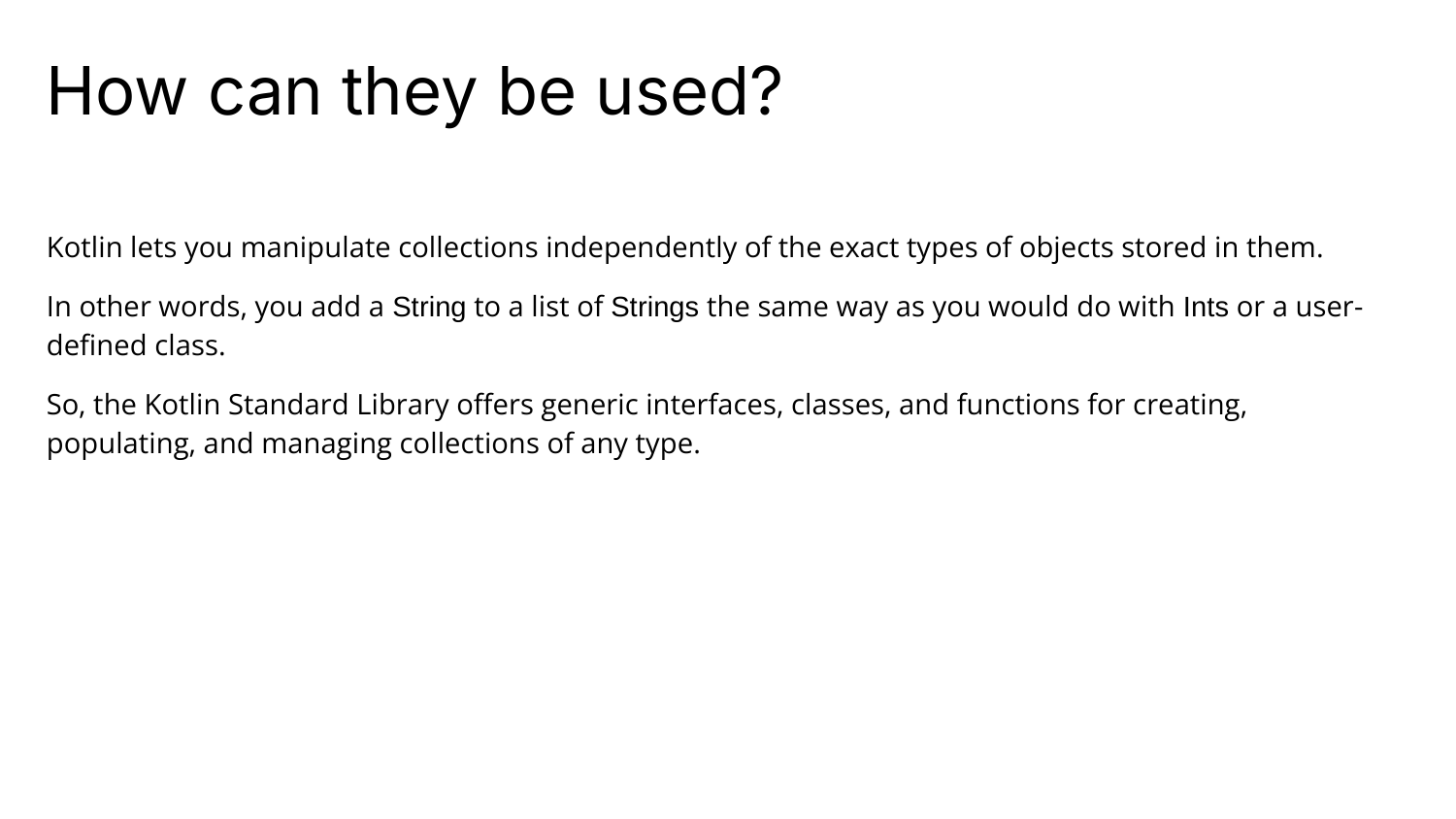

# How can they be used?
Kotlin lets you manipulate collections independently of the exact types of objects stored in them.
In other words, you add a String to a list of Strings the same way as you would do with Ints or a user-defined class.
So, the Kotlin Standard Library offers generic interfaces, classes, and functions for creating, populating, and managing collections of any type.